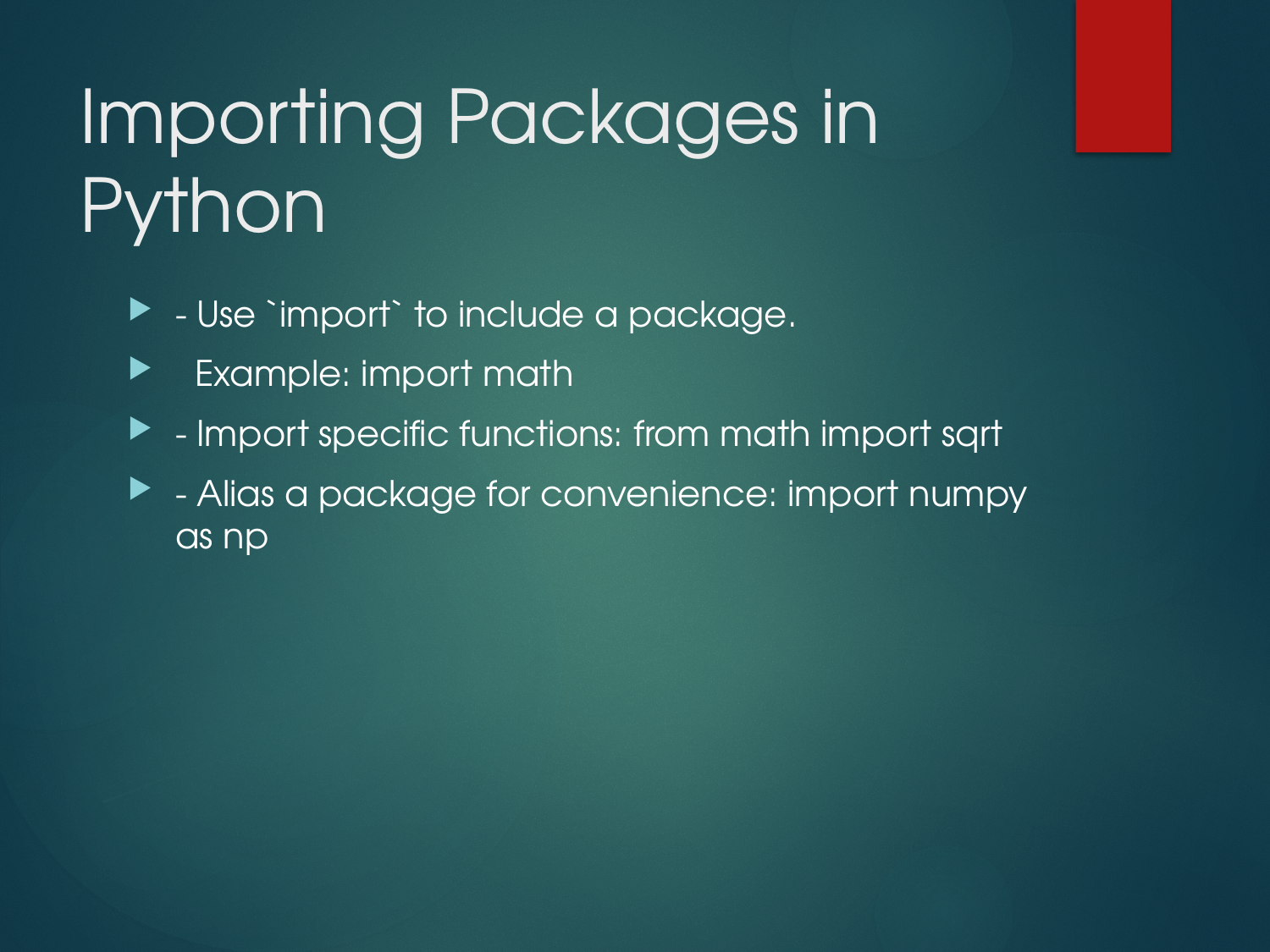

# Importing Packages in Python
- Use `import` to include a package.
  Example: import math
- Import specific functions: from math import sqrt
- Alias a package for convenience: import numpy as np